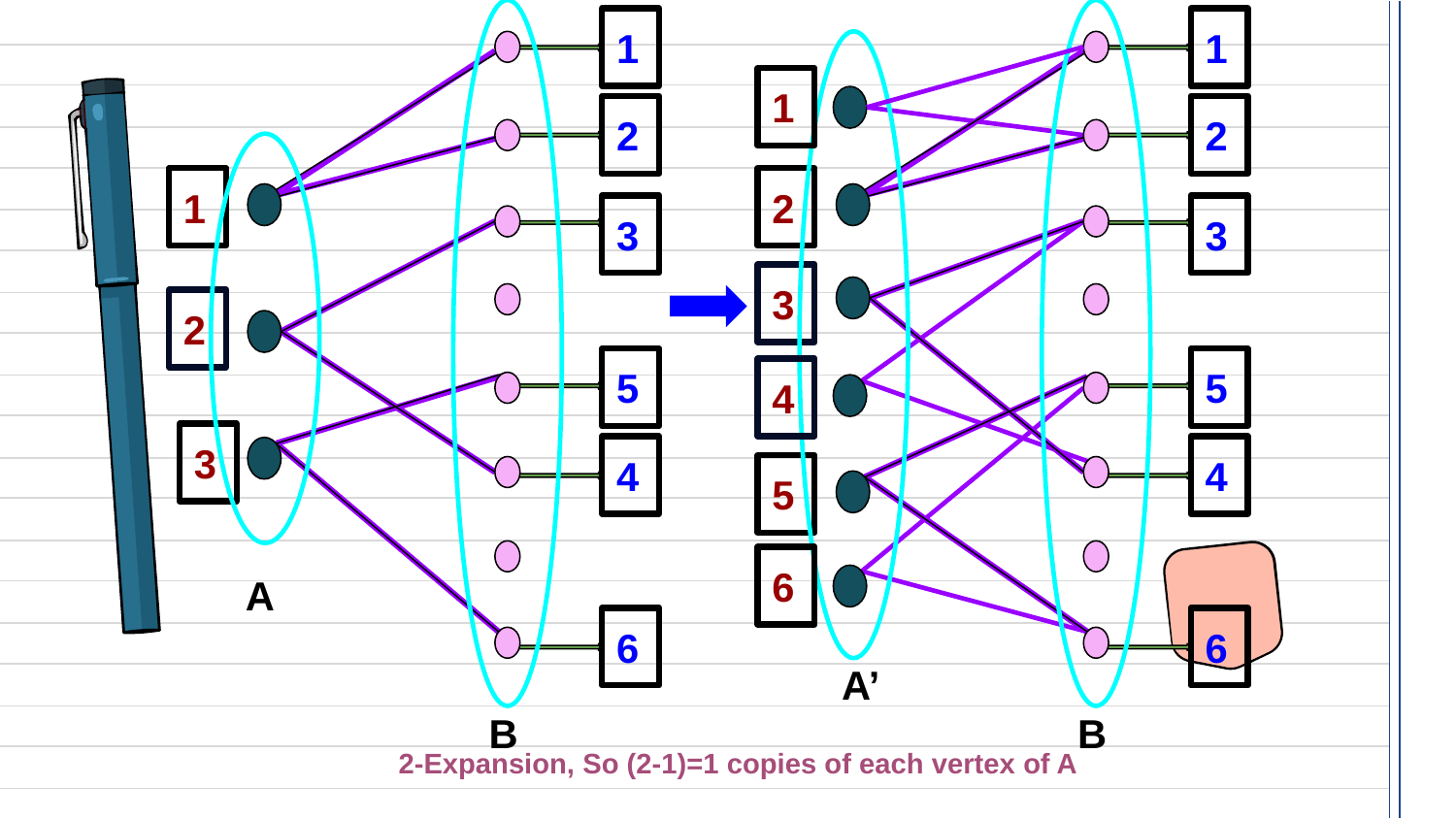

A

B

A’
B
1

2

3

5

4

6

2
1

3
4

5
6

1

2

3

5

4

6

1
2

3
2-Expansion, So (2-1)=1 copies of each vertex of A